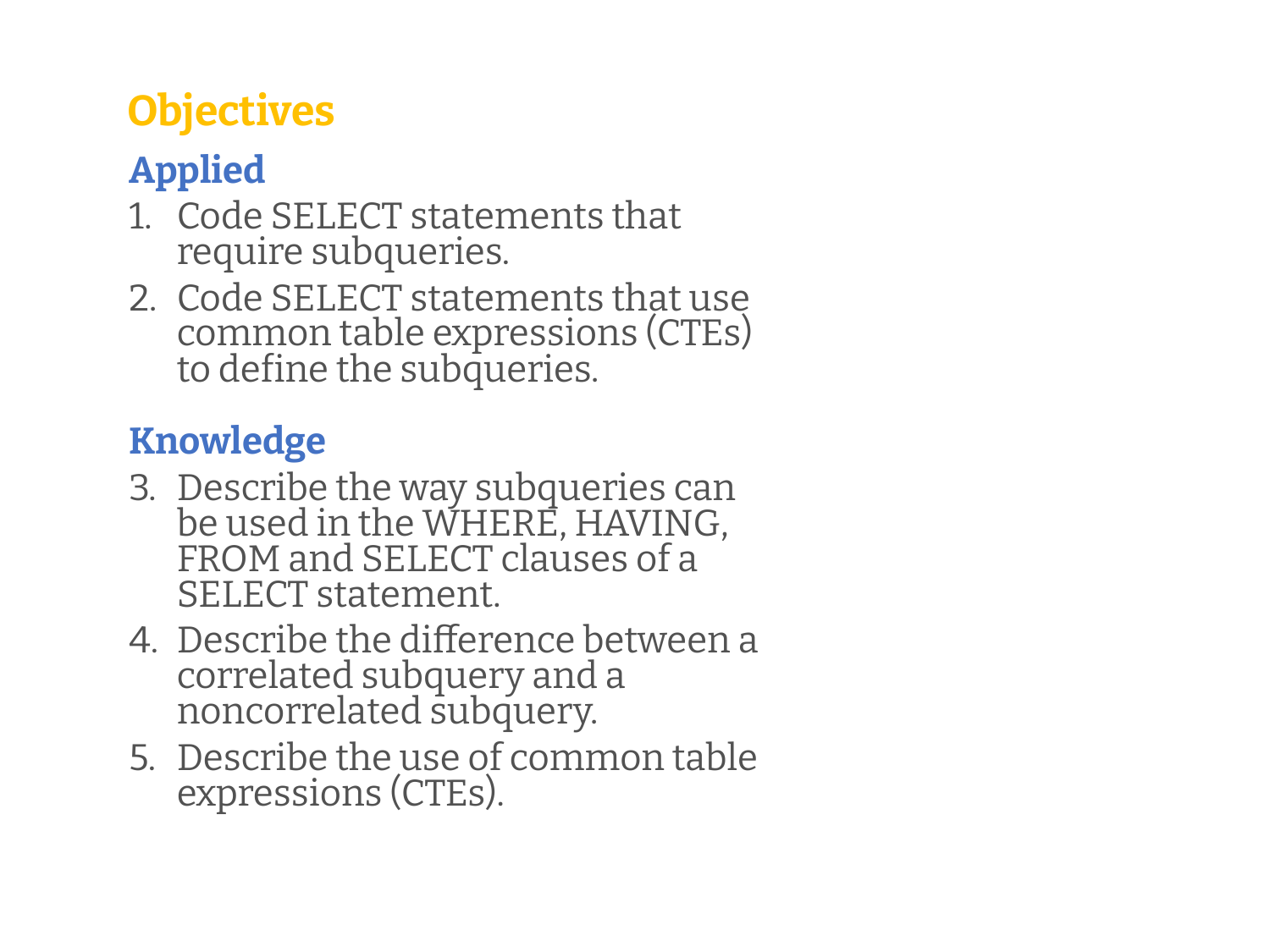

# Objectives
Applied
Code SELECT statements that require subqueries.
Code SELECT statements that use common table expressions (CTEs) to define the subqueries.
Knowledge
Describe the way subqueries can be used in the WHERE, HAVING, FROM and SELECT clauses of a SELECT statement.
Describe the difference between a correlated subquery and a noncorrelated subquery.
Describe the use of common table expressions (CTEs).